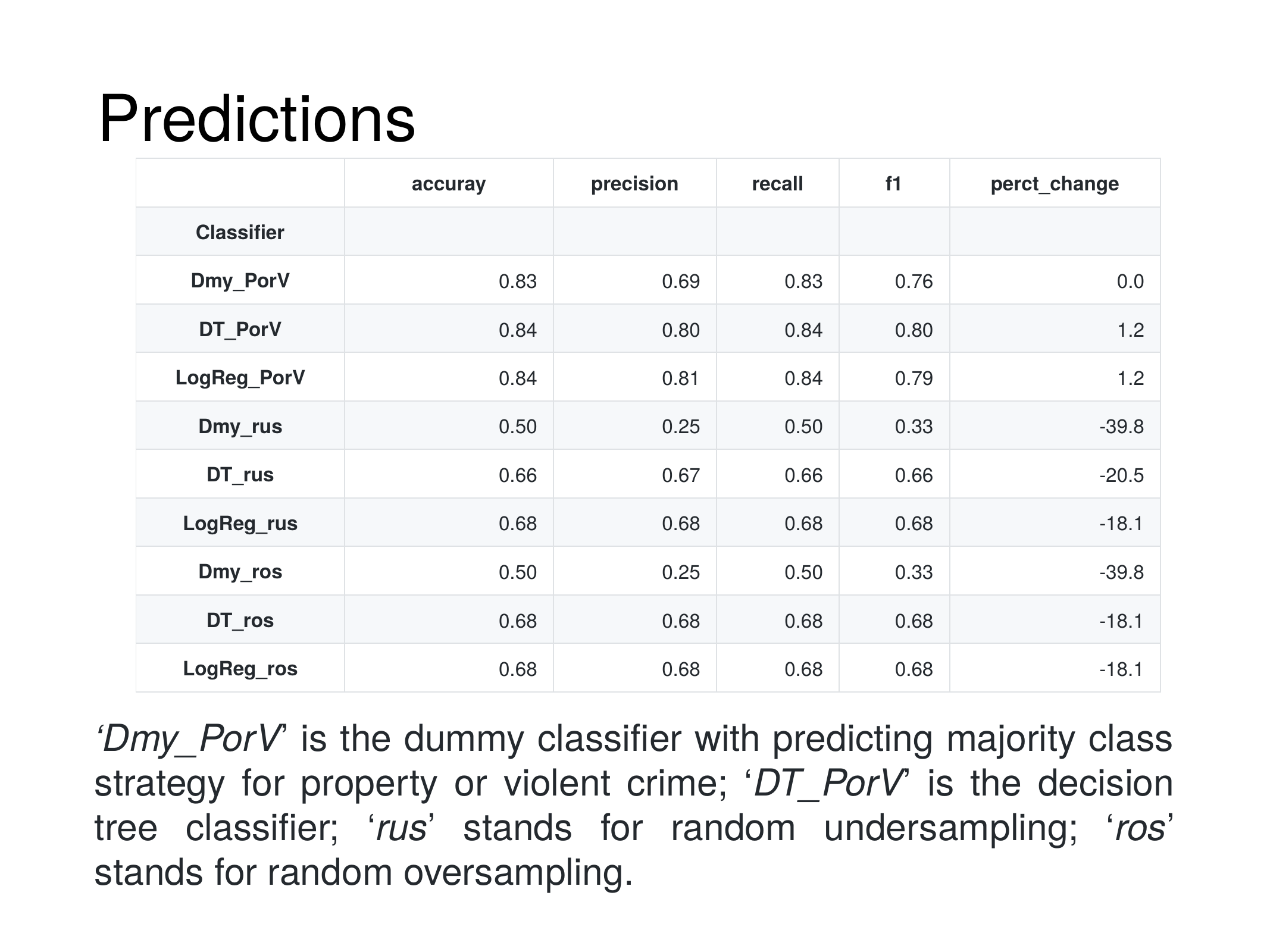

Predictions
|  | accuray | precision | recall | f1 | perct\_change |
| --- | --- | --- | --- | --- | --- |
| Classifier |  |  |  |  |  |
| Dmy\_PorV | 0.83 | 0.69 | 0.83 | 0.76 | 0.0 |
| DT\_PorV | 0.84 | 0.80 | 0.84 | 0.80 | 1.2 |
| LogReg\_PorV | 0.84 | 0.81 | 0.84 | 0.79 | 1.2 |
| Dmy\_rus | 0.50 | 0.25 | 0.50 | 0.33 | -39.8 |
| DT\_rus | 0.66 | 0.67 | 0.66 | 0.66 | -20.5 |
| LogReg\_rus | 0.68 | 0.68 | 0.68 | 0.68 | -18.1 |
| Dmy\_ros | 0.50 | 0.25 | 0.50 | 0.33 | -39.8 |
| DT\_ros | 0.68 | 0.68 | 0.68 | 0.68 | -18.1 |
| LogReg\_ros | 0.68 | 0.68 | 0.68 | 0.68 | -18.1 |
‘Dmy_PorV’ is the dummy classifier with predicting majority class strategy for property or violent crime; ‘DT_PorV’ is the decision tree classifier; ‘rus’ stands for random undersampling; ‘ros’ stands for random oversampling.